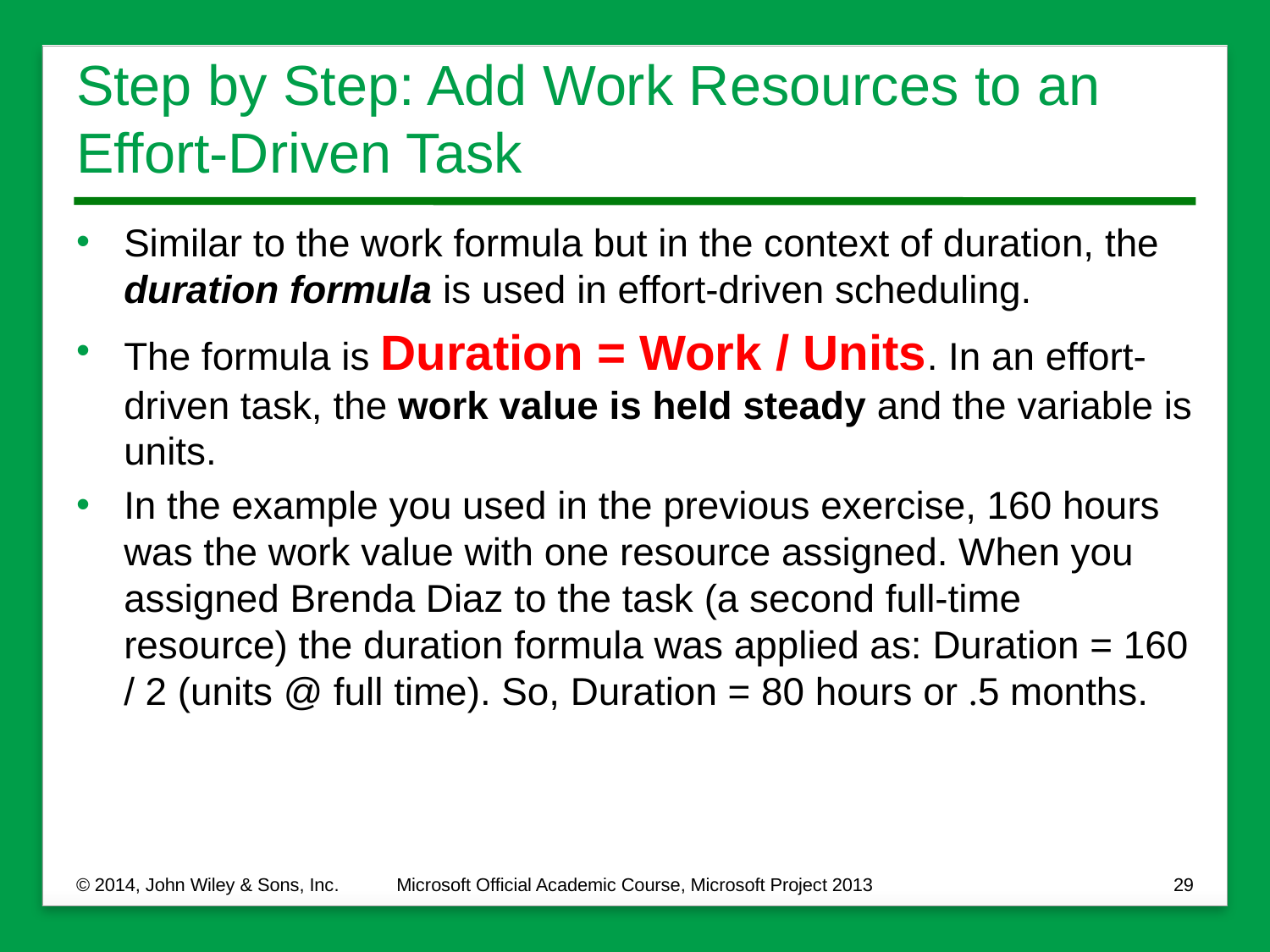

# Step by Step: Add Work Resources to an Effort-Driven Task
Similar to the work formula but in the context of duration, the duration formula is used in effort-driven scheduling.
The formula is Duration = Work / Units. In an effort-driven task, the work value is held steady and the variable is units.
In the example you used in the previous exercise, 160 hours was the work value with one resource assigned. When you assigned Brenda Diaz to the task (a second full-time resource) the duration formula was applied as: Duration = 160 / 2 (units @ full time). So, Duration = 80 hours or .5 months.
© 2014, John Wiley & Sons, Inc.
Microsoft Official Academic Course, Microsoft Project 2013
29